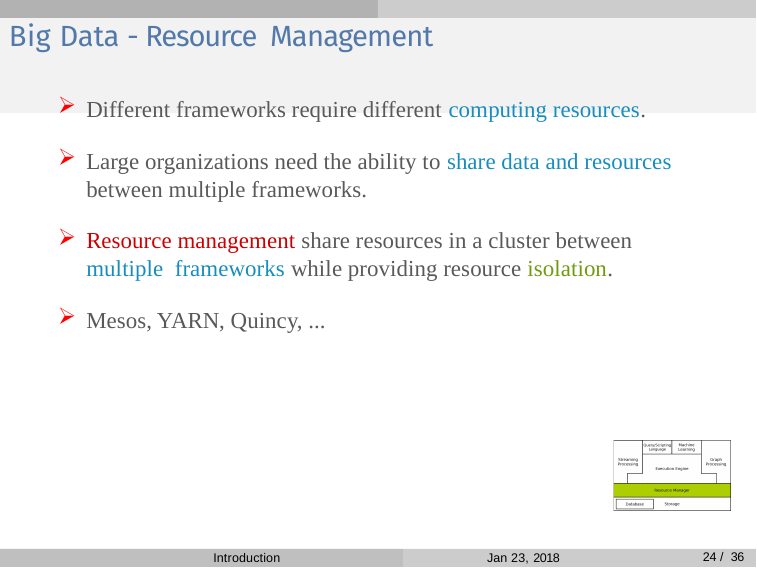

# Big Data - Resource Management
Different frameworks require different computing resources.

Large organizations need the ability to share data and resources between multiple frameworks.

Resource management share resources in a cluster between multiple  frameworks while providing resource isolation.

Mesos, YARN, Quincy, ...

24 / 36
Introduction
Jan 23, 2018